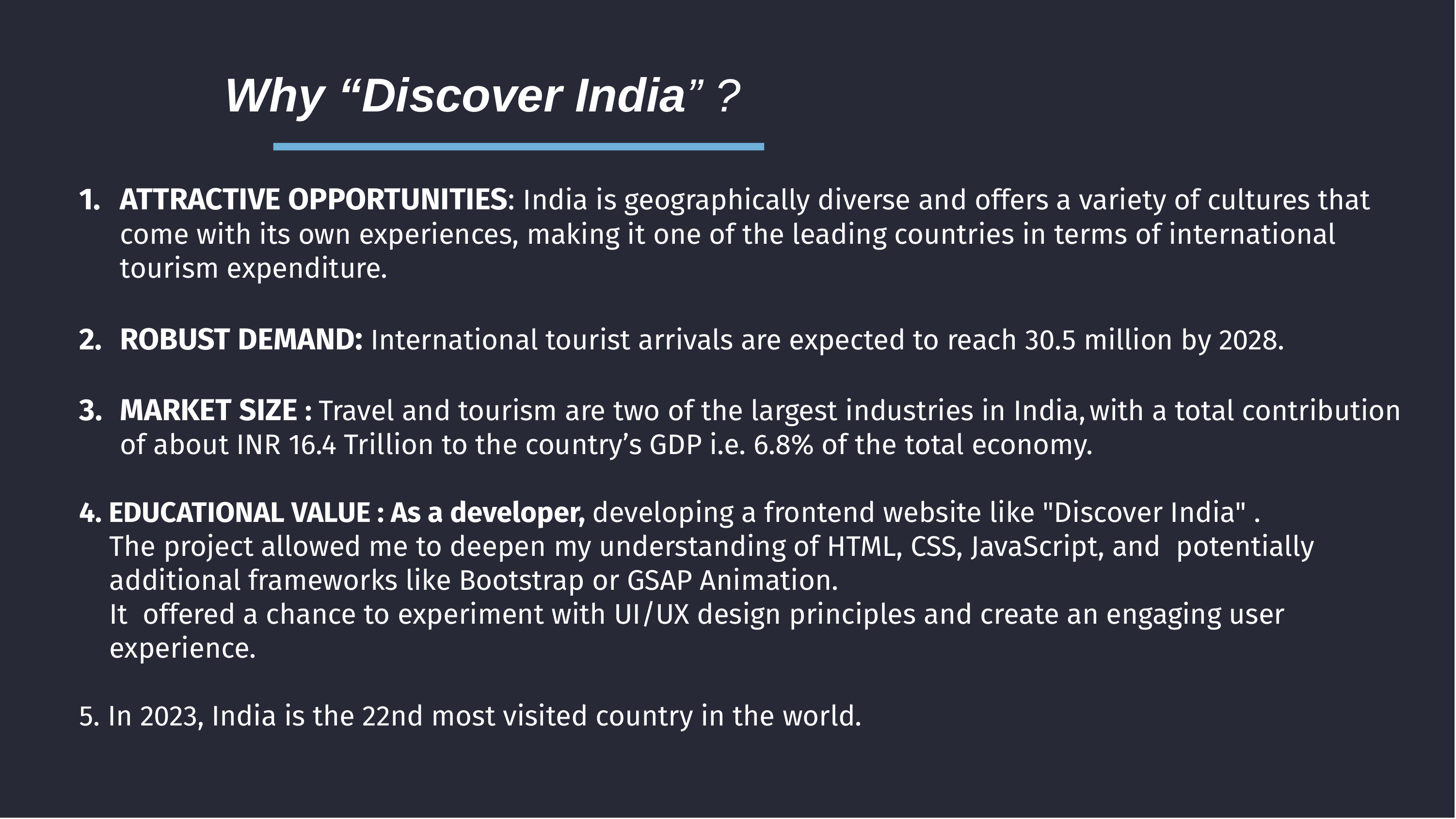

# Why “Discover India” ?

ATTRACTIVE OPPORTUNITIES: India is geographically diverse and offers a variety of cultures that come with its own experiences, making it one of the leading countries in terms of international tourism expenditure.

ROBUST DEMAND: International tourist arrivals are expected to reach 30.5 million by 2028.

Market SIZE : Travel and tourism are two of the largest industries in India, with a total contribution of about INR 16.4 Trillion to the country’s GDP i.e. 6.8% of the total economy.

4. Educational value : As a developer, developing a frontend website like "Discover India" .
    The project allowed me to deepen my understanding of HTML, CSS, JavaScript, and  potentially
    additional frameworks like Bootstrap or GSAP Animation.
    It  offered a chance to experiment with UI/UX design principles and create an engaging user
    experience.

5. In 2023, India is the 22nd most visited country in the world.